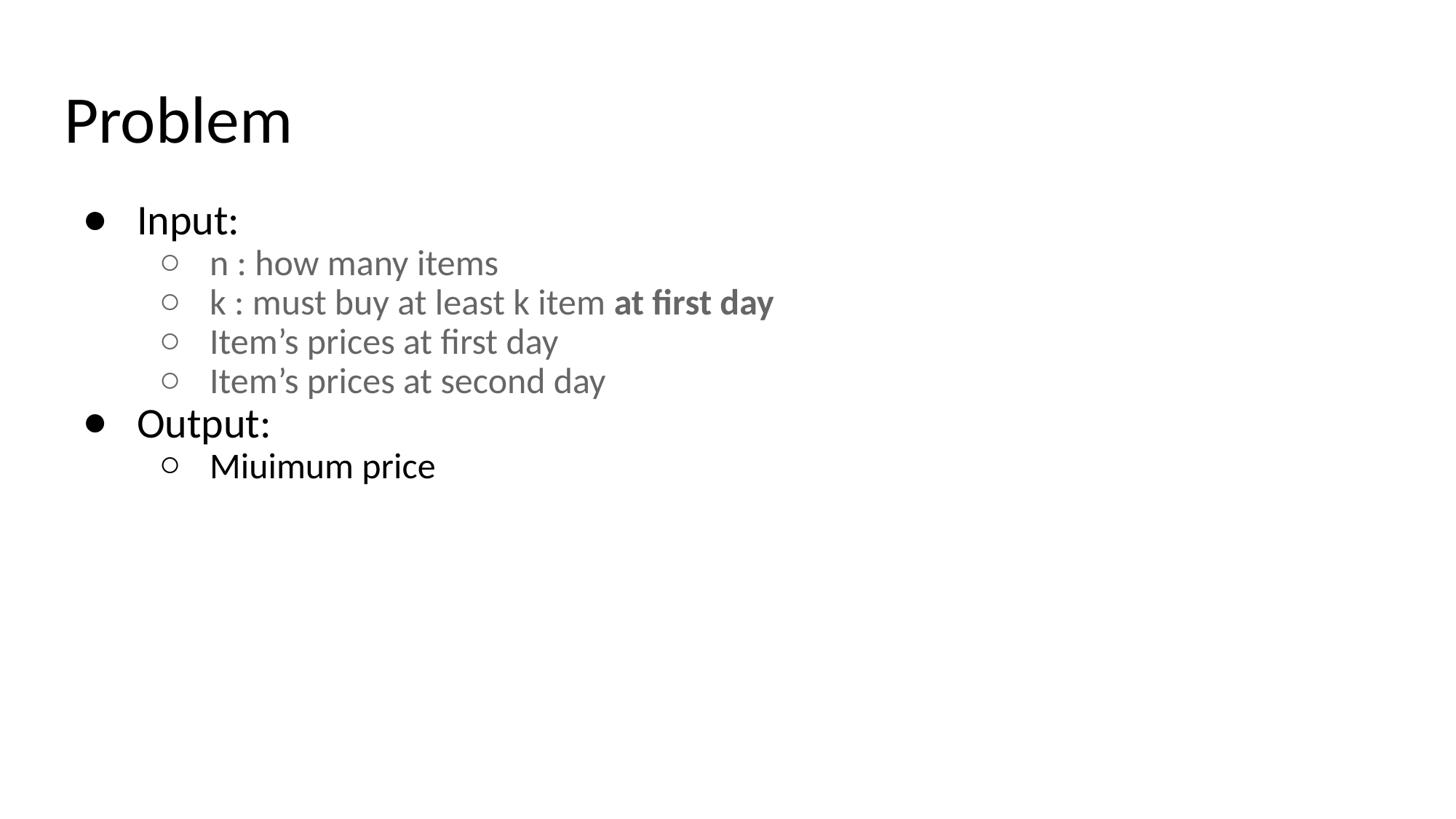

# Problem

Input:
n : how many items
k : must buy at least k item at first day
Item’s prices at first day
Item’s prices at second day
Output:
Miuimum price